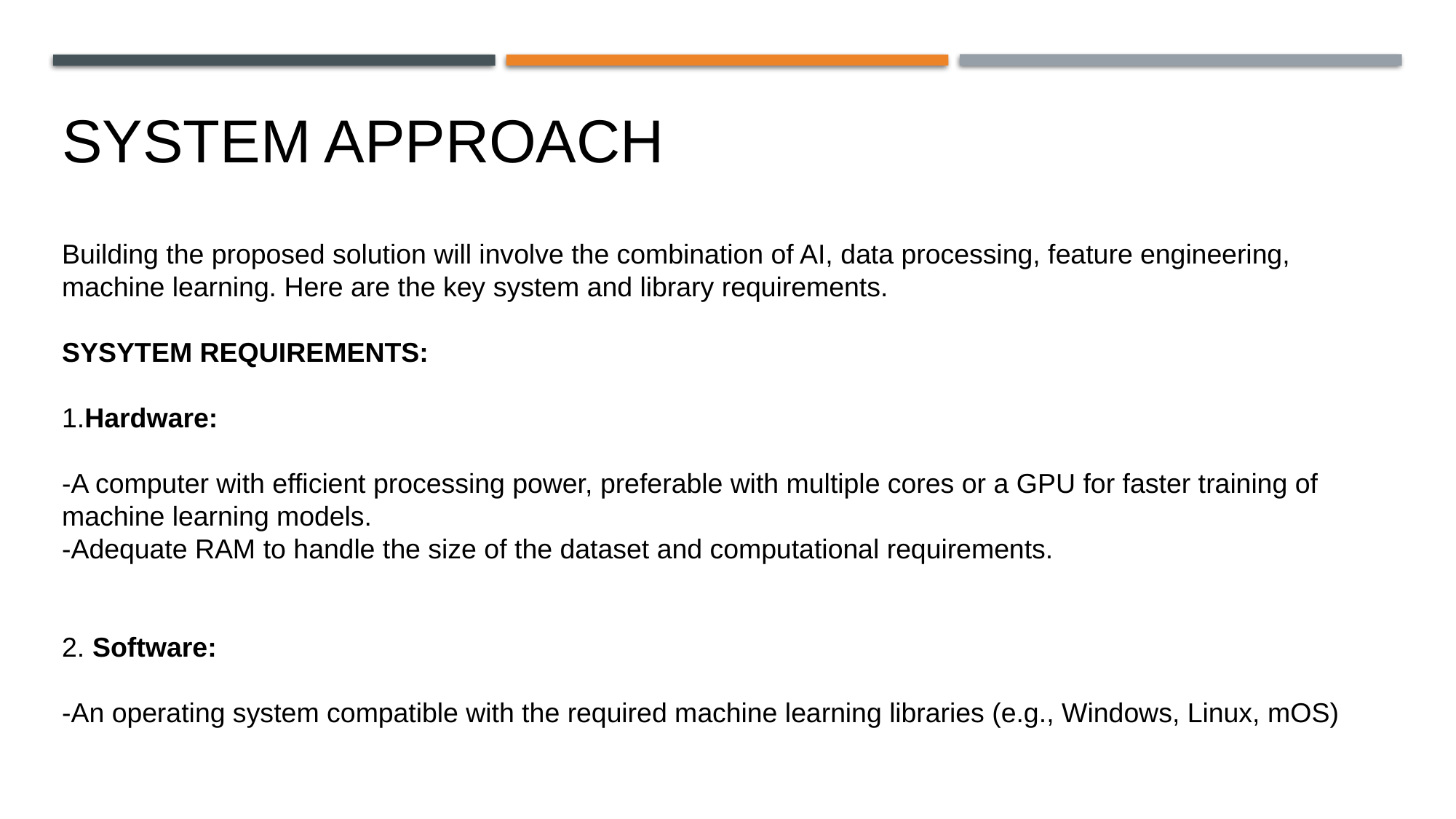

SYSTEM APPROACH
Building the proposed solution will involve the combination of AI, data processing, feature engineering, machine learning. Here are the key system and library requirements.

SYSYTEM REQUIREMENTS:

1.Hardware:

-A computer with efficient processing power, preferable with multiple cores or a GPU for faster training of machine learning models.
-Adequate RAM to handle the size of the dataset and computational requirements.

2. Software:

-An operating system compatible with the required machine learning libraries (e.g., Windows, Linux, mOS)